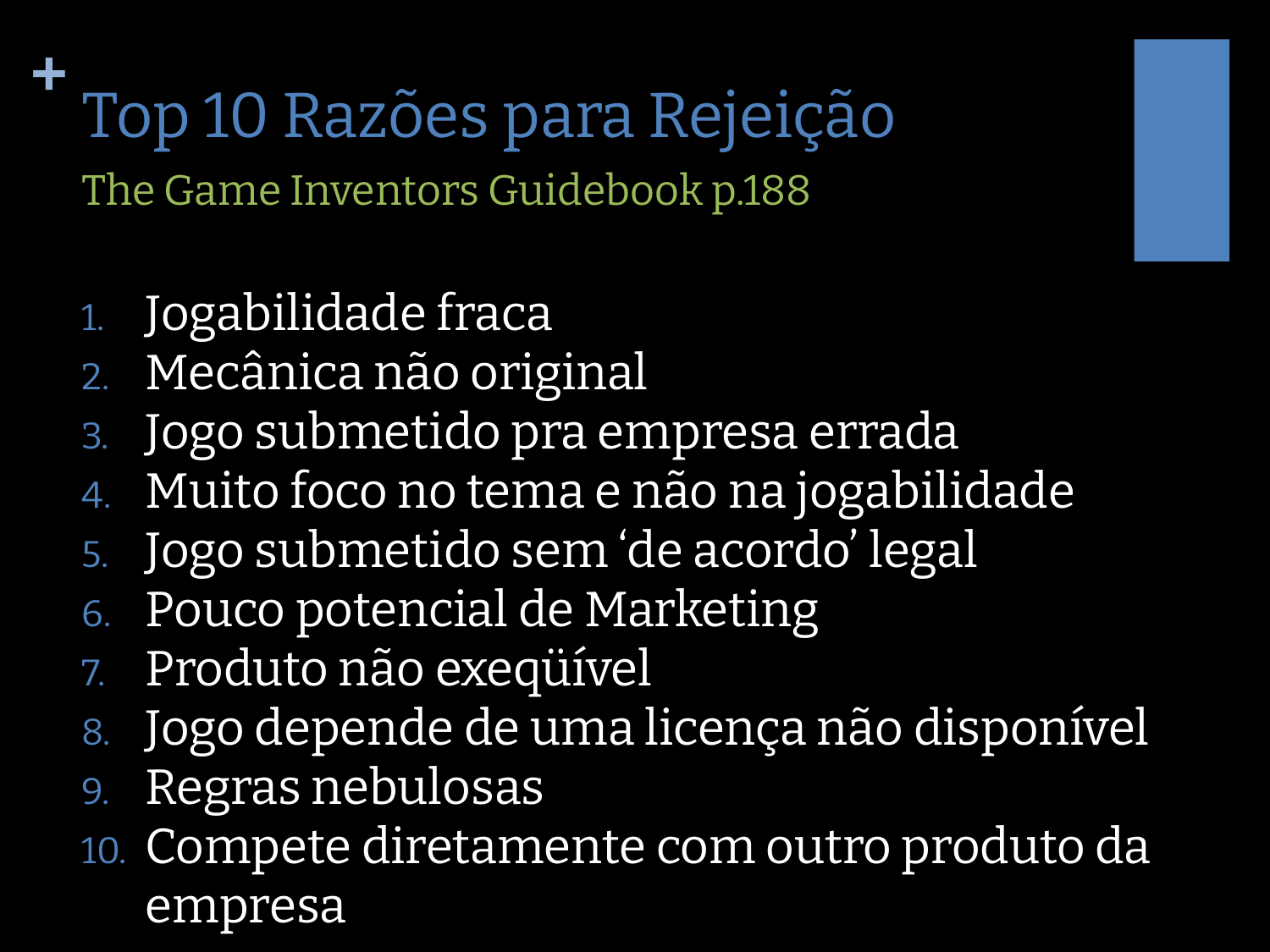

# Top 10 Razões para Rejeição
The Game Inventors Guidebook p.188
Jogabilidade fraca
Mecânica não original
Jogo submetido pra empresa errada
Muito foco no tema e não na jogabilidade
Jogo submetido sem ‘de acordo’ legal
Pouco potencial de Marketing
Produto não exeqüível
Jogo depende de uma licença não disponível
Regras nebulosas
Compete diretamente com outro produto da empresa